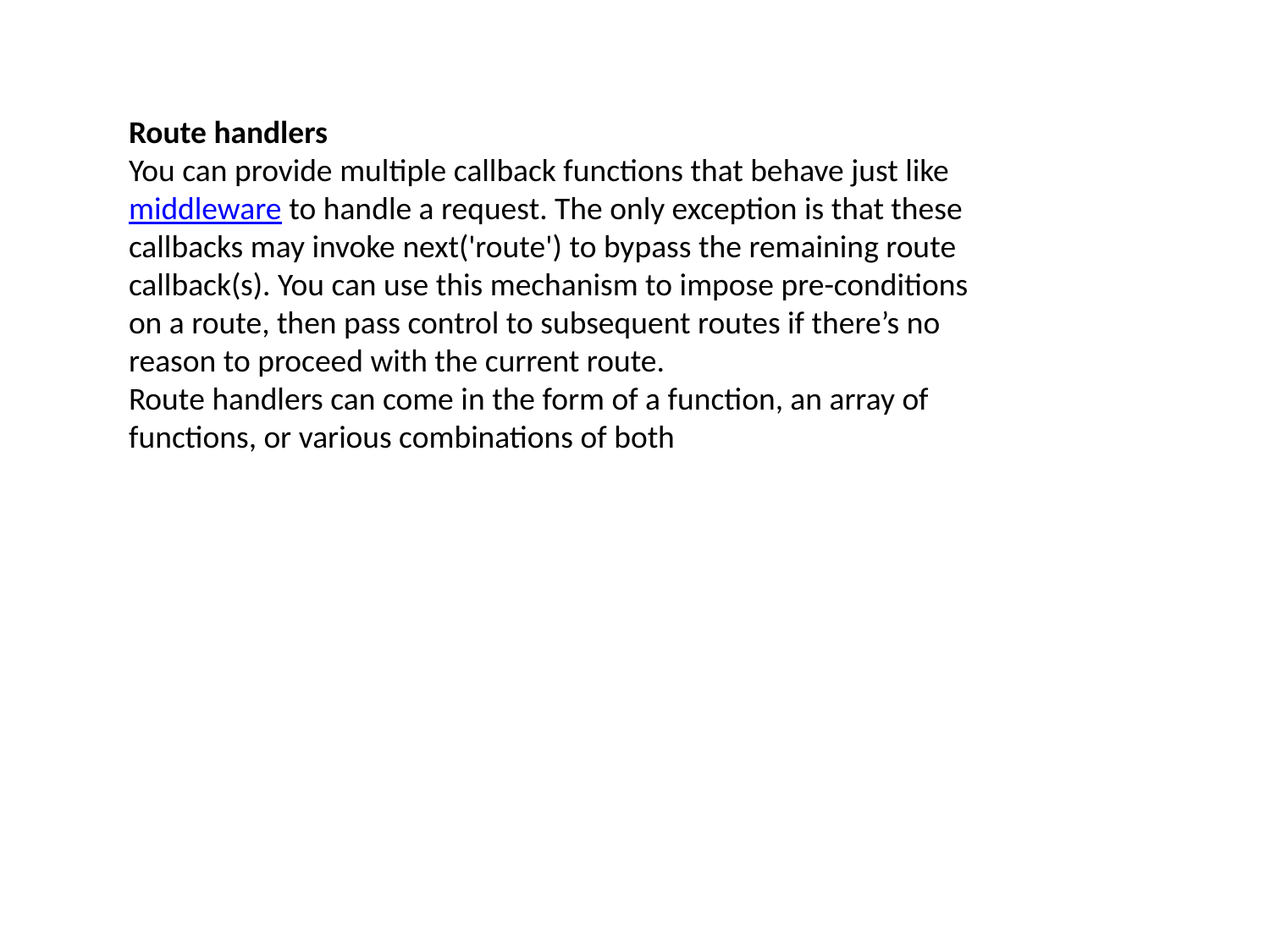

Route handlers
You can provide multiple callback functions that behave just like middleware to handle a request. The only exception is that these callbacks may invoke next('route') to bypass the remaining route callback(s). You can use this mechanism to impose pre-conditions on a route, then pass control to subsequent routes if there’s no reason to proceed with the current route.
Route handlers can come in the form of a function, an array of functions, or various combinations of both